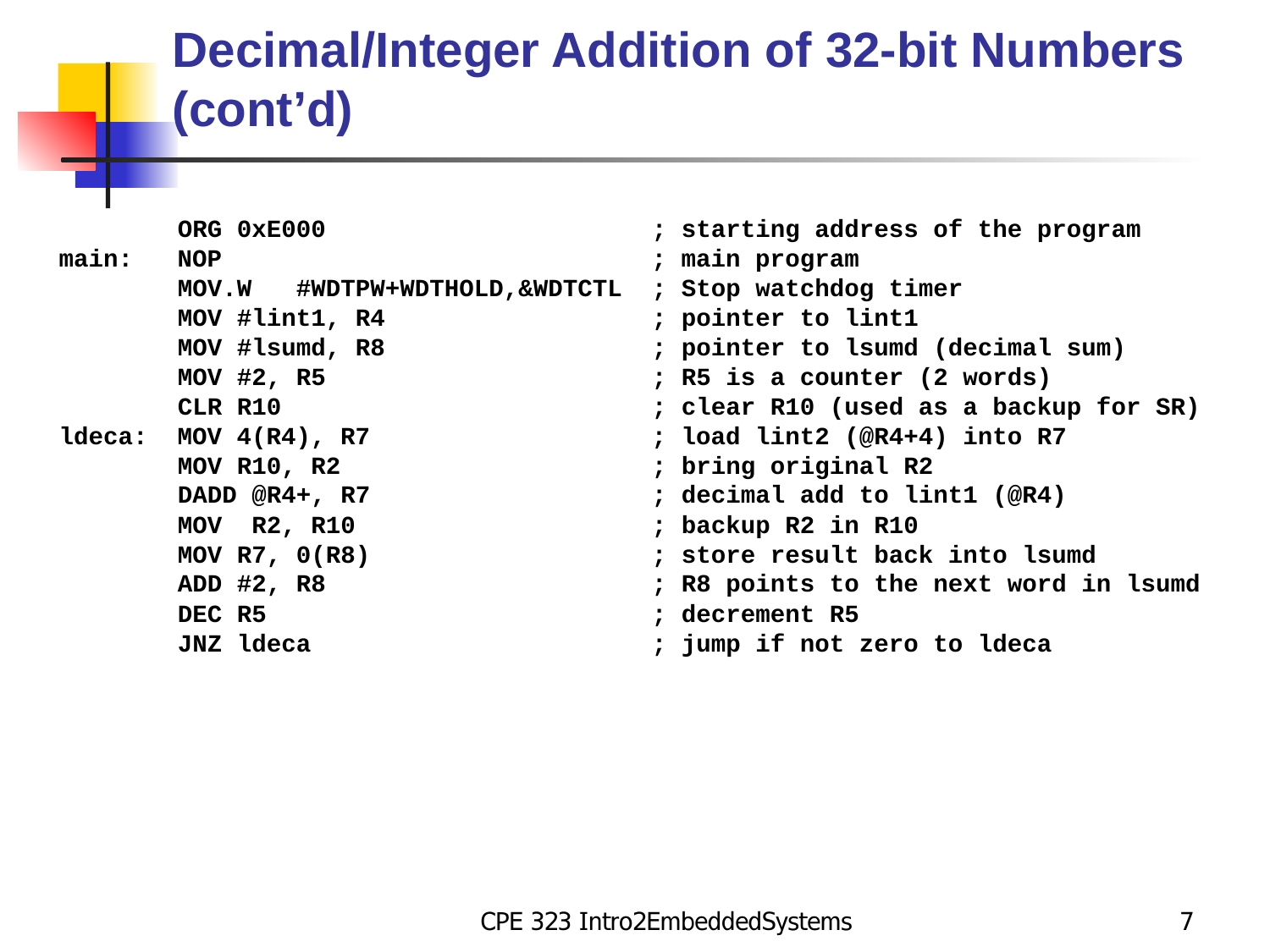

# Decimal/Integer Addition of 32-bit Numbers (cont’d)
        ORG 0xE000                      ; starting address of the program
main:   NOP                             ; main program
        MOV.W   #WDTPW+WDTHOLD,&WDTCTL  ; Stop watchdog timer
        MOV #lint1, R4                  ; pointer to lint1
        MOV #lsumd, R8                  ; pointer to lsumd (decimal sum)
        MOV #2, R5                      ; R5 is a counter (2 words)
        CLR R10                         ; clear R10 (used as a backup for SR)
ldeca:  MOV 4(R4), R7                   ; load lint2 (@R4+4) into R7
        MOV R10, R2                     ; bring original R2
        DADD @R4+, R7                   ; decimal add to lint1 (@R4)
        MOV  R2, R10                    ; backup R2 in R10
        MOV R7, 0(R8)                   ; store result back into lsumd
        ADD #2, R8                      ; R8 points to the next word in lsumd
        DEC R5                          ; decrement R5
        JNZ ldeca                       ; jump if not zero to ldeca
CPE 323 Intro2EmbeddedSystems
7